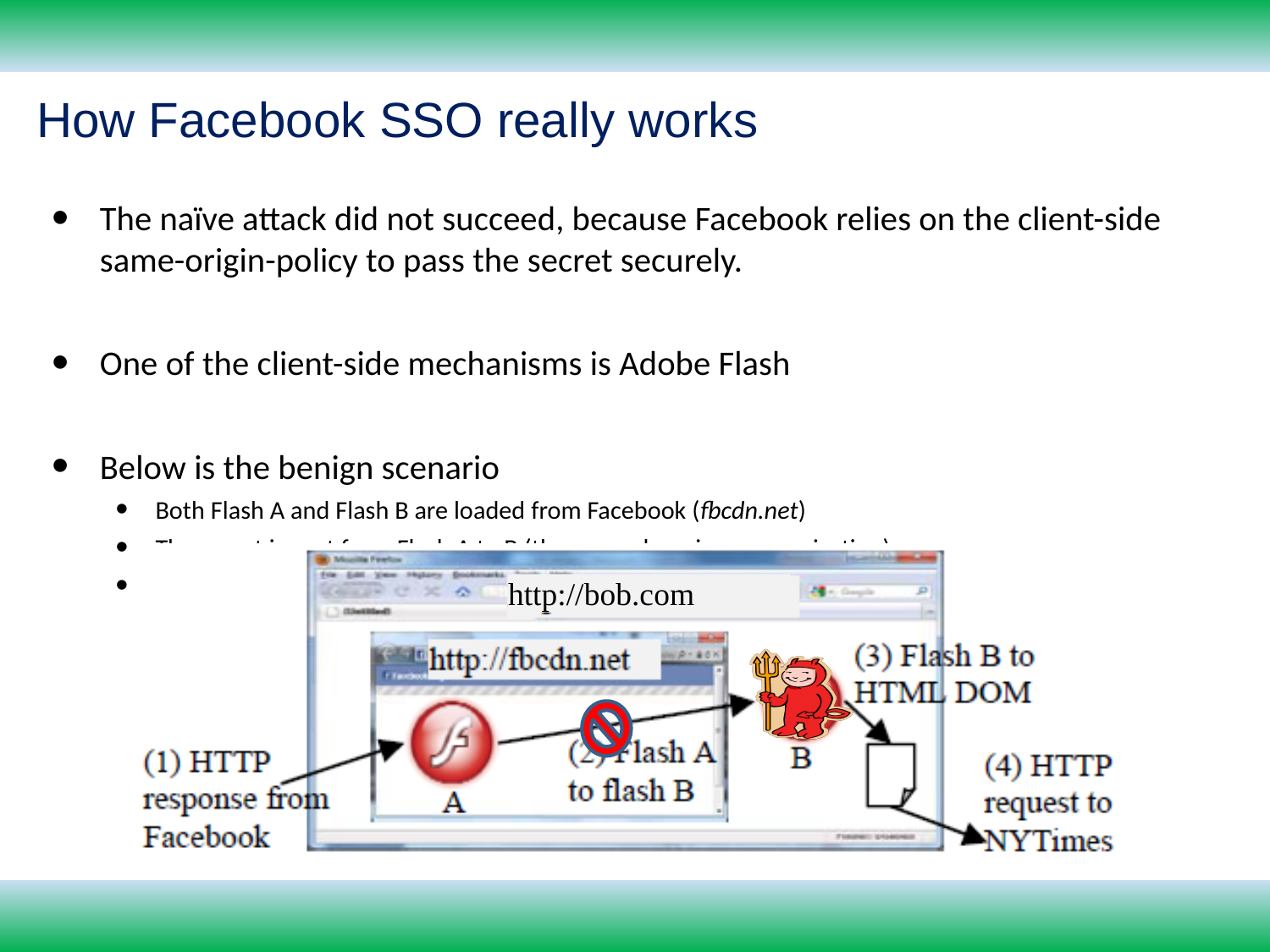

How Facebook SSO really works
The naïve attack did not succeed, because Facebook relies on the client-side same-origin-policy to pass the secret securely.

One of the client-side mechanisms is Adobe Flash

Below is the benign scenario
Both Flash A and Flash B are loaded from Facebook (fbcdn.net)
The secret is sent from Flash A to B (the same-domain communication)
Flash B makes sure that the secret is only sent to an HTML DOM in the intended domain (corresponding to the previous declared app_id)

http://bob.com